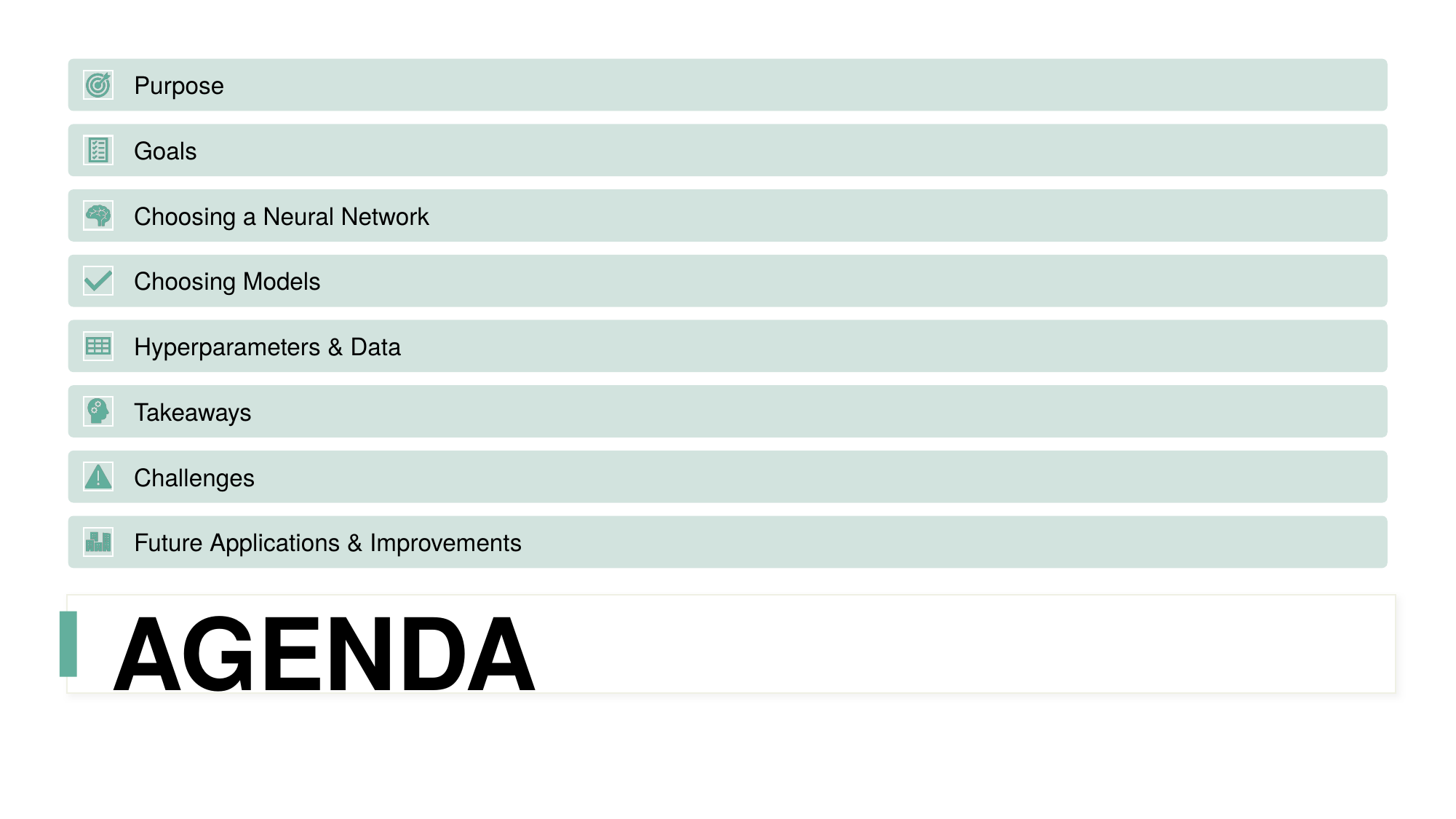

Purpose
Goals
Choosing a Neural Network
Choosing Models
Hyperparameters & Data
Takeaways
Challenges
Future Applications & Improvements
AGENDA